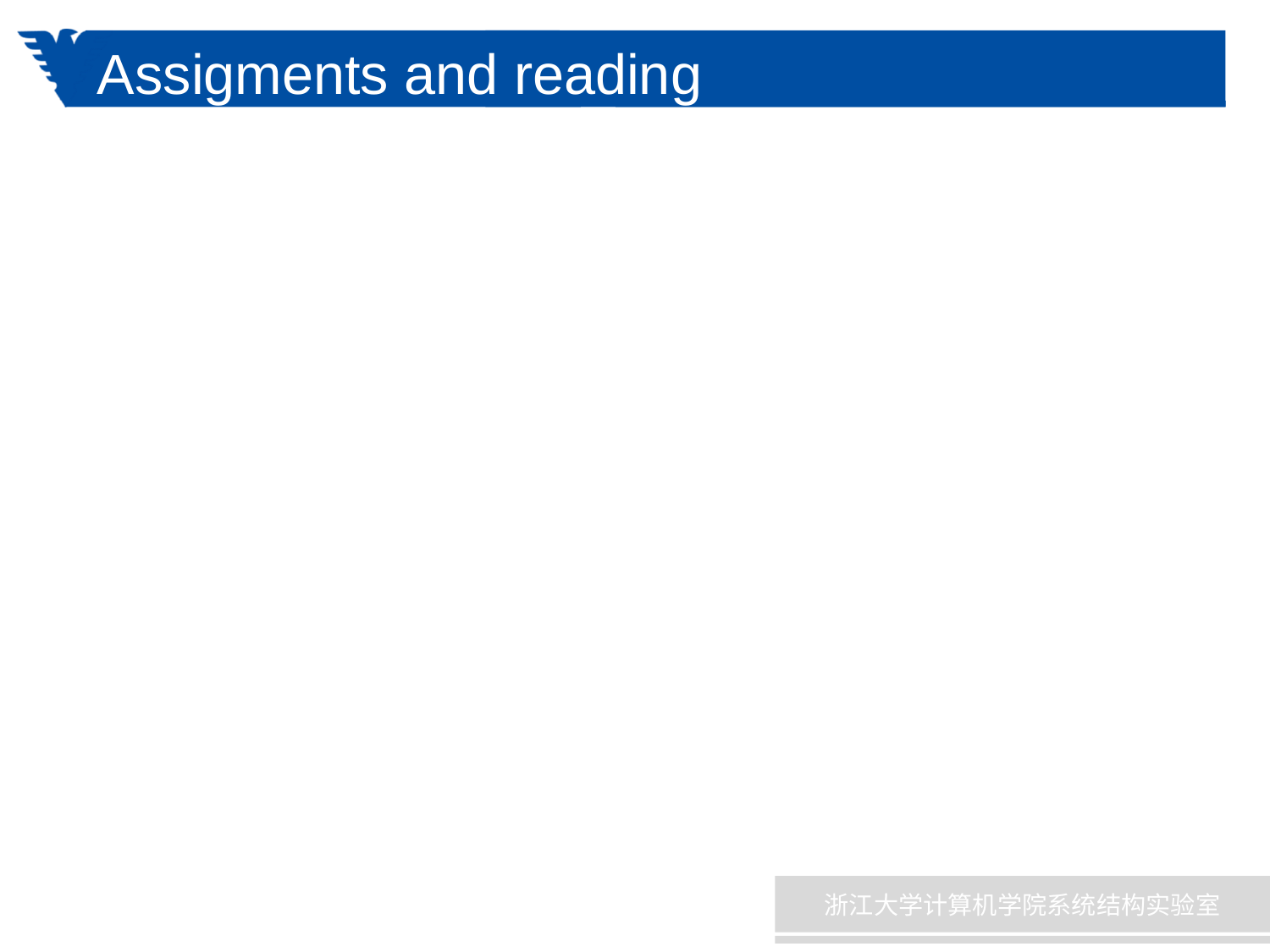

# Assigments and reading
Group work in assignments is permitted
Group discussion is strongly encouraged
Members in one group are no more than 2
Homework need to be submitted in time.
the more Late the more discount